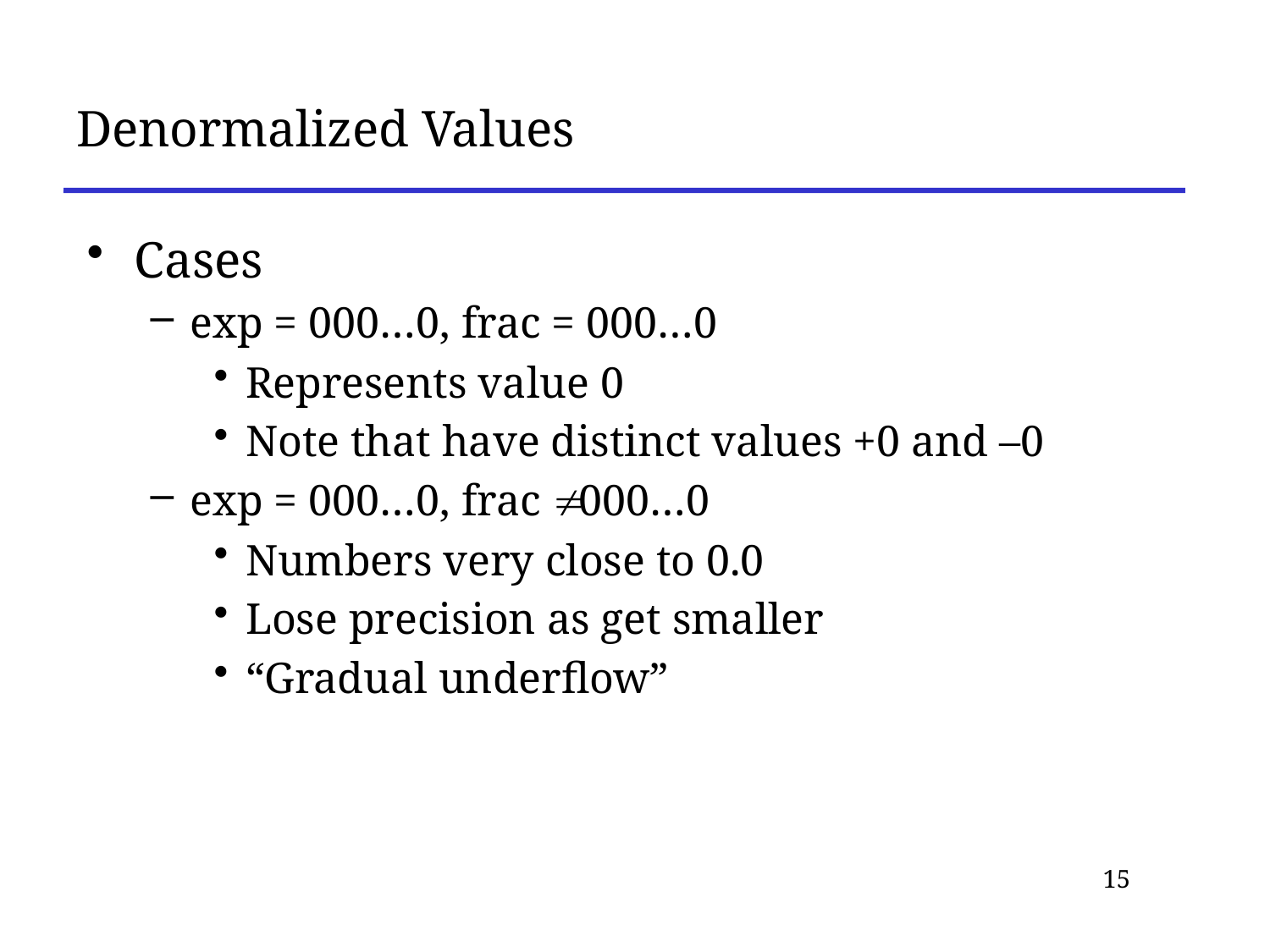

# Denormalized Values
Cases
exp = 000…0, frac = 000…0
Represents value 0
Note that have distinct values +0 and –0
exp = 000…0, frac ≠ 000…0
Numbers very close to 0.0
Lose precision as get smaller
“Gradual underflow”
15